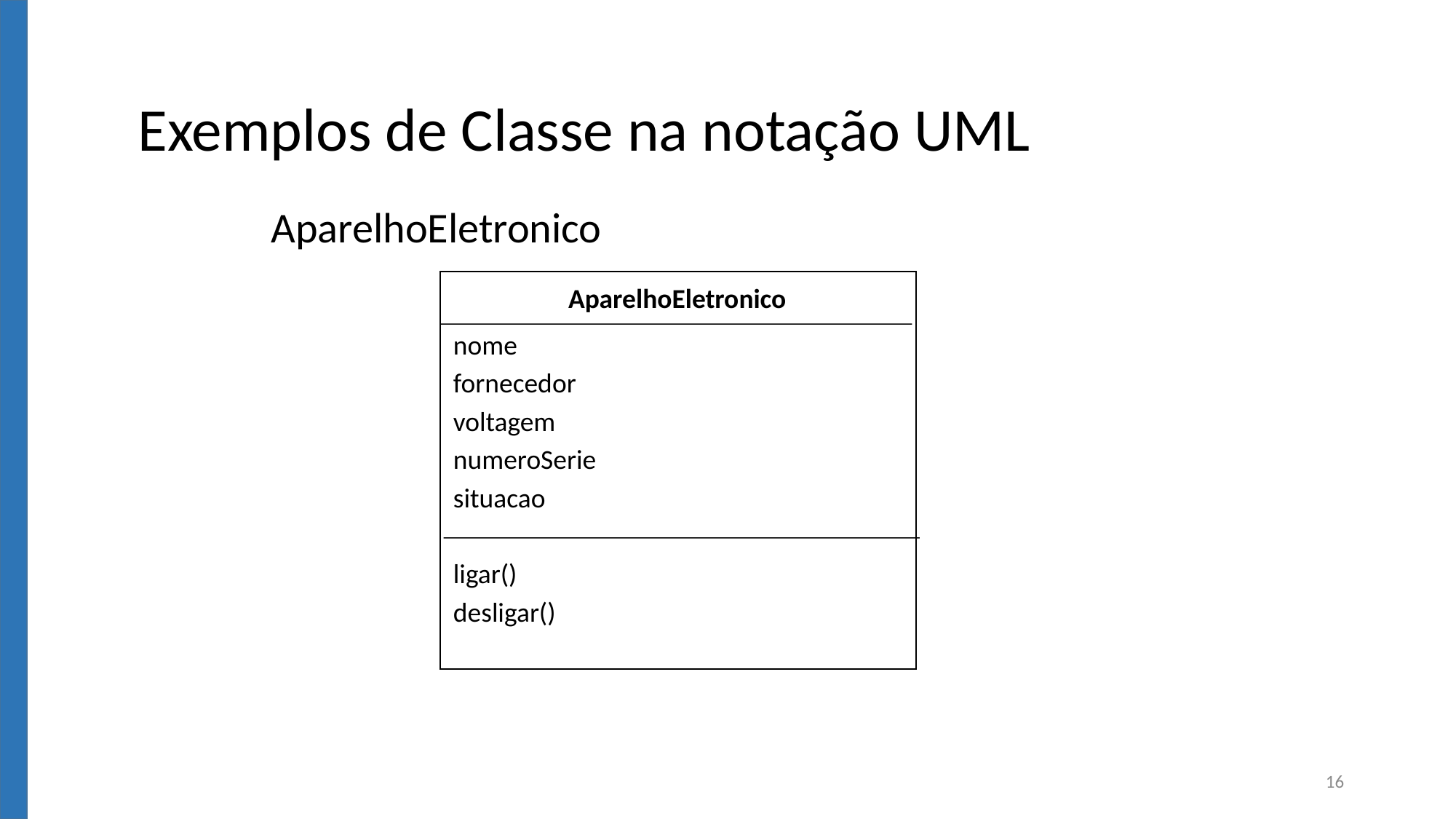

Exemplos de Classe na notação UML
AparelhoEletronico

AparelhoEletronico
nome
fornecedor
voltagem
numeroSerie
situacao

ligar()
desligar()
16